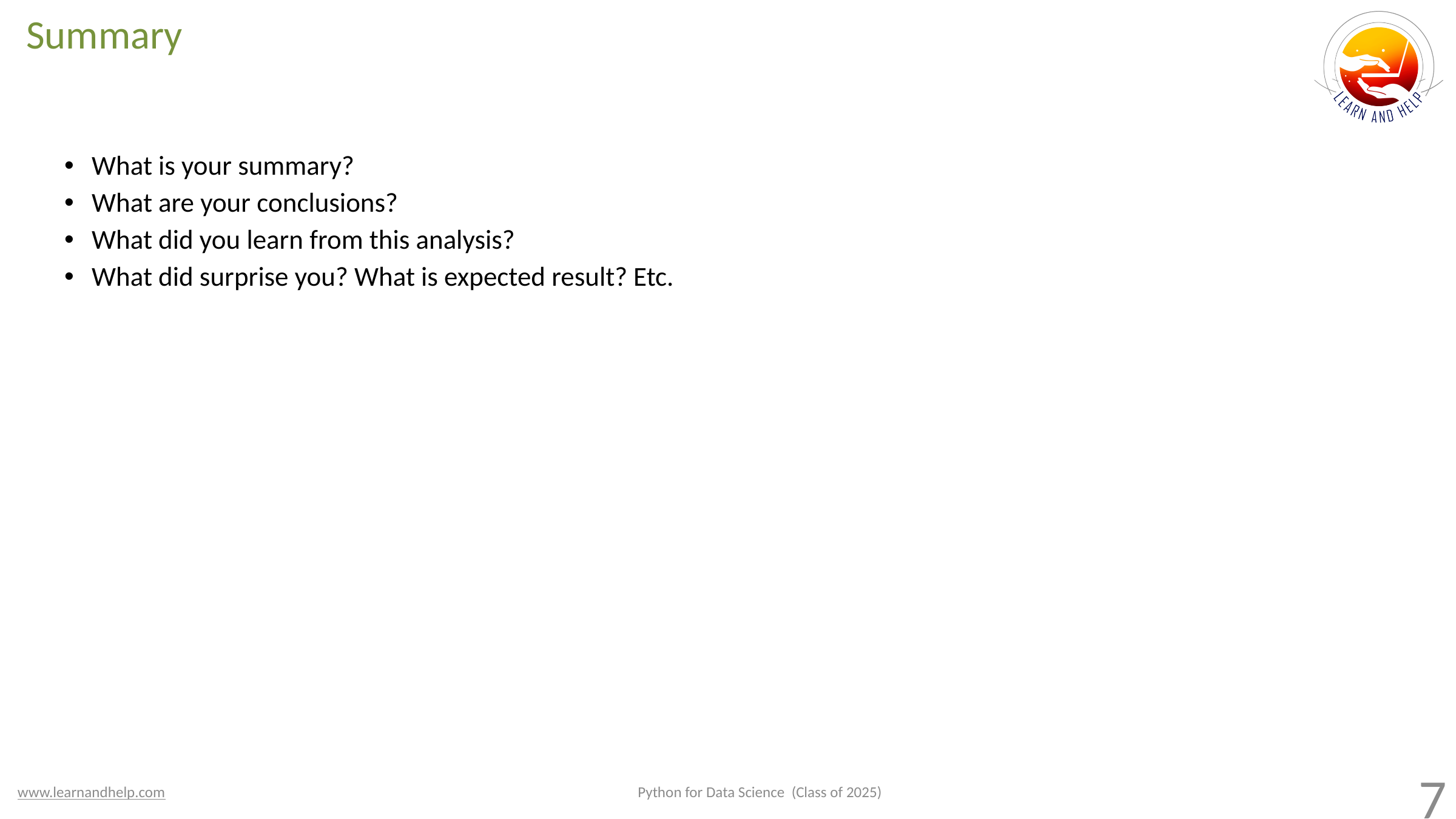

Summary
# Totals and Gender Demographic
What is your summary?
What are your conclusions?
What did you learn from this analysis?
What did surprise you? What is expected result? Etc.
7